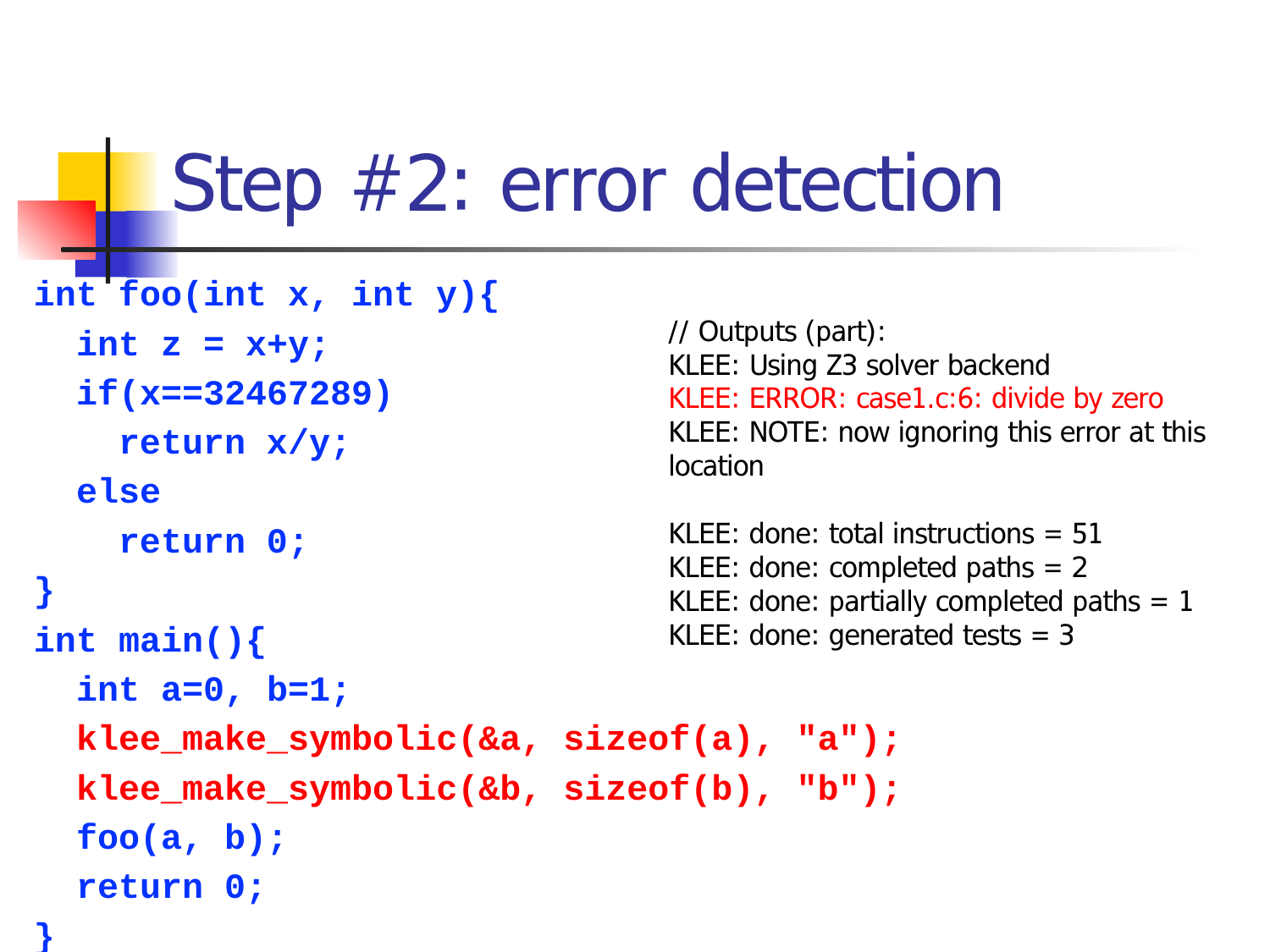

# Step #2: error detection
int foo(int x, int y){
  int z = x+y;
  if(x==32467289)
    return x/y;
  else
    return 0;
}
int main(){
  int a=0, b=1;
  klee_make_symbolic(&a, sizeof(a), "a");
  klee_make_symbolic(&b, sizeof(b), "b");
  foo(a, b);
  return 0;
}
// Outputs (part):
KLEE: Using Z3 solver backend
KLEE: ERROR: case1.c:6: divide by zero
KLEE: NOTE: now ignoring this error at this location

KLEE: done: total instructions = 51
KLEE: done: completed paths = 2
KLEE: done: partially completed paths = 1
KLEE: done: generated tests = 3